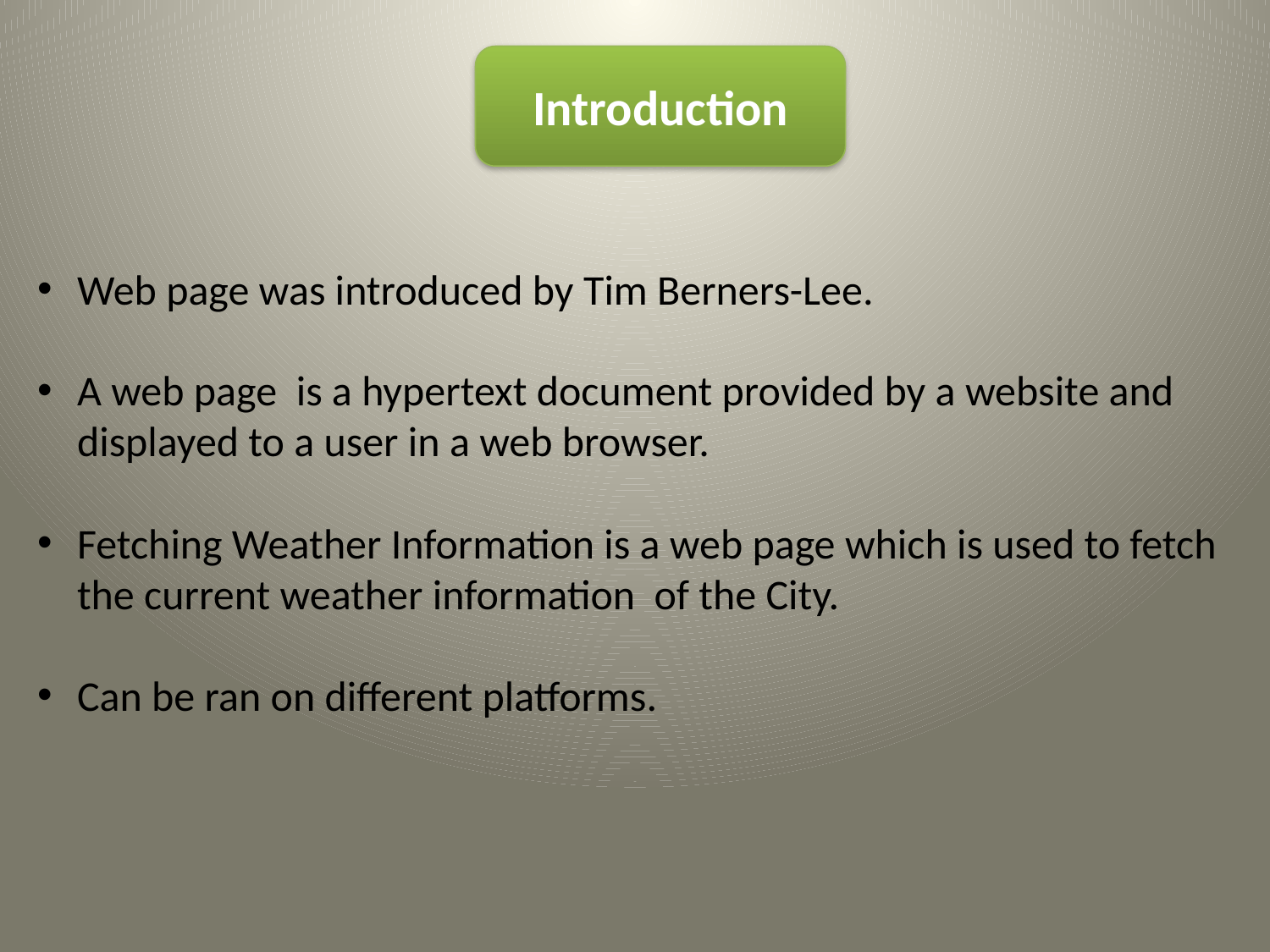

Introduction
Web page was introduced by Tim Berners-Lee.

A web page  is a hypertext document provided by a website and displayed to a user in a web browser.

Fetching Weather Information is a web page which is used to fetch the current weather information  of the City.

Can be ran on different platforms.